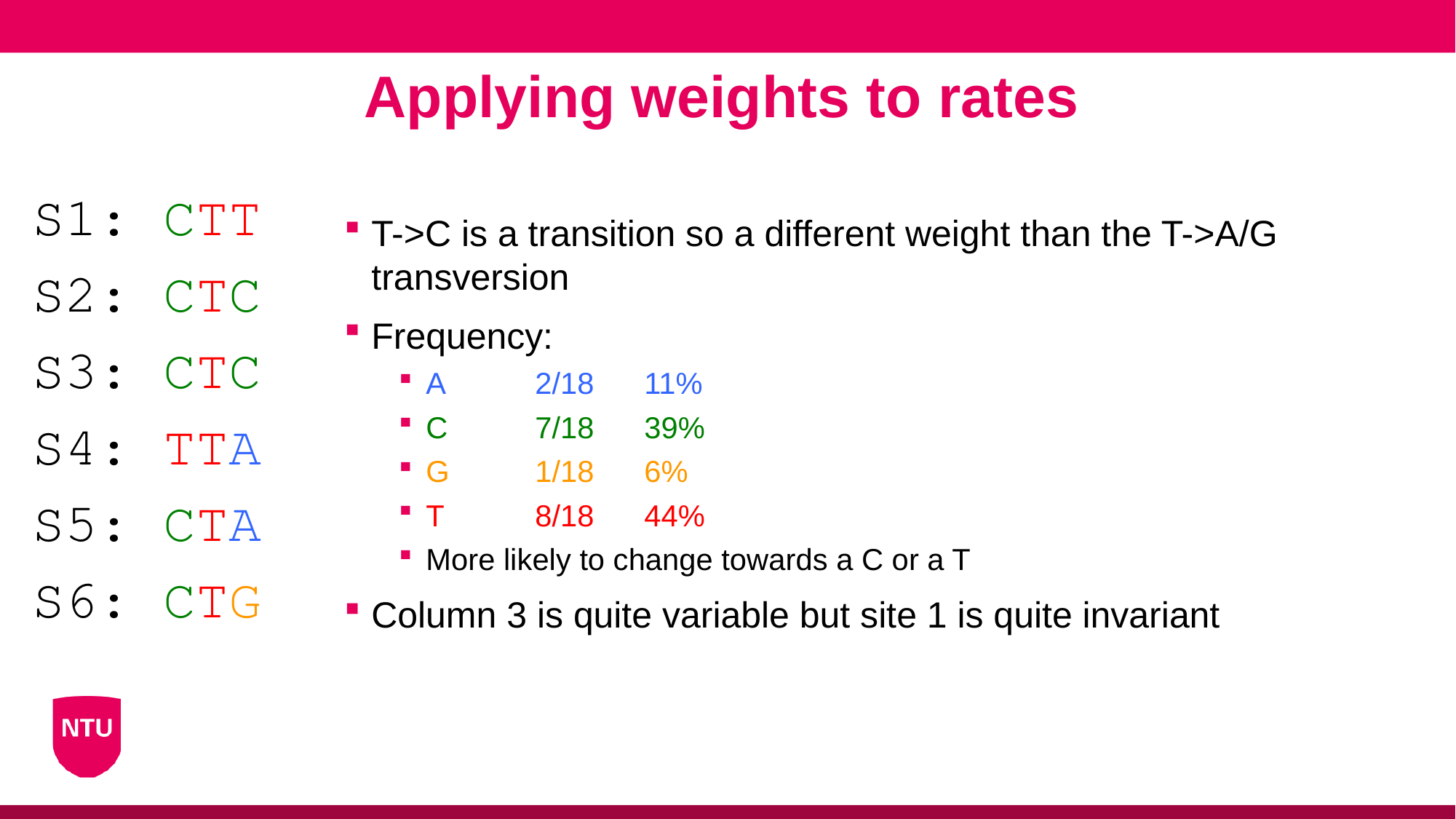

Applying weights to rates

T->C is a transition so a different weight than the T->A/G transversion
Frequency:
A	2/18	11%
C	7/18	39%
G	1/18	6%
T	8/18	44%
More likely to change towards a C or a T
Column 3 is quite variable but site 1 is quite invariant

S1: CTT
S2: CTC
S3: CTC
S4: TTA
S5: CTA
S6: CTG